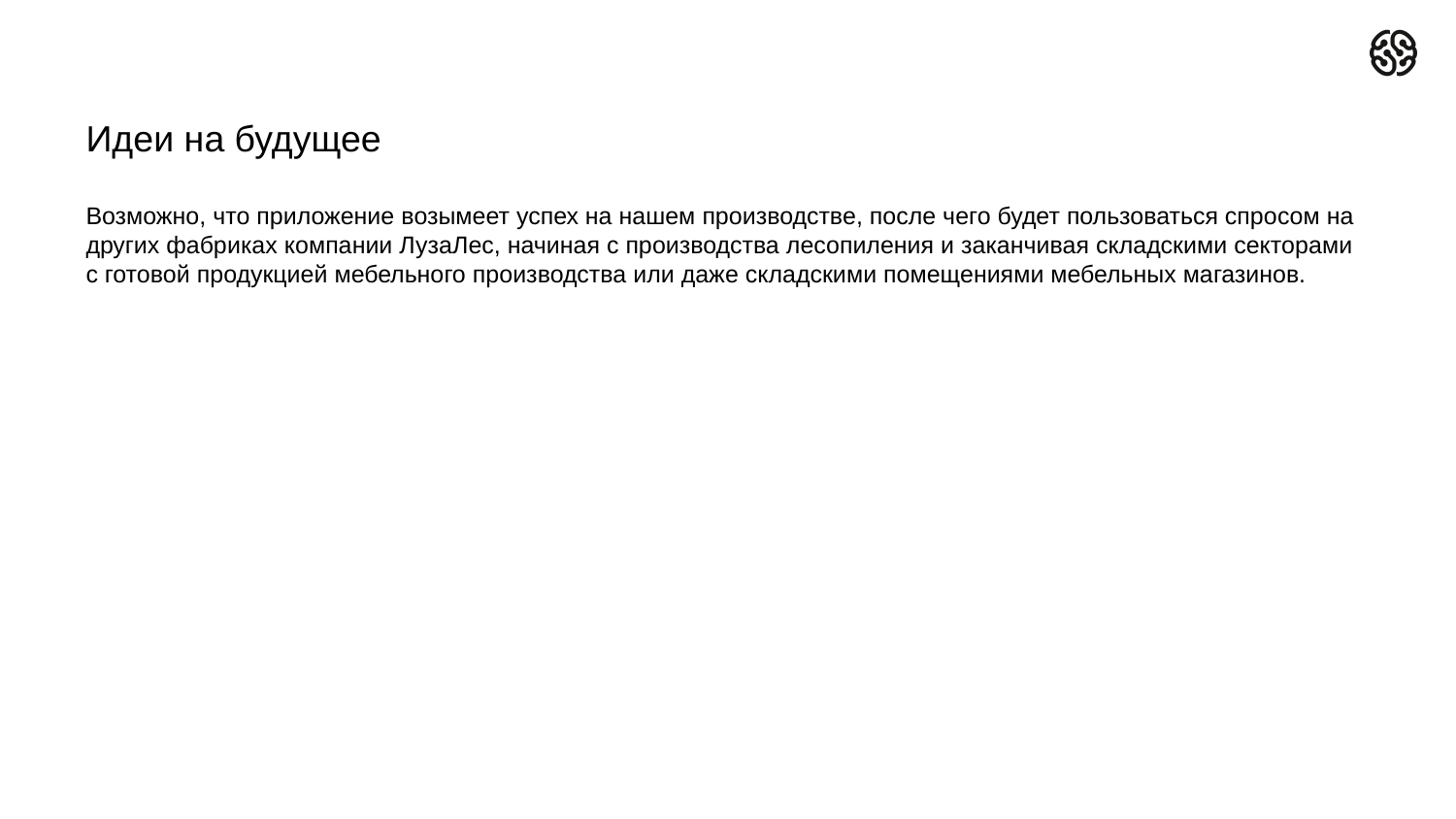

# Идеи на будущее
Возможно, что приложение возымеет успех на нашем производстве, после чего будет пользоваться спросом на других фабриках компании ЛузаЛес, начиная с производства лесопиления и заканчивая складскими секторами с готовой продукцией мебельного производства или даже складскими помещениями мебельных магазинов.